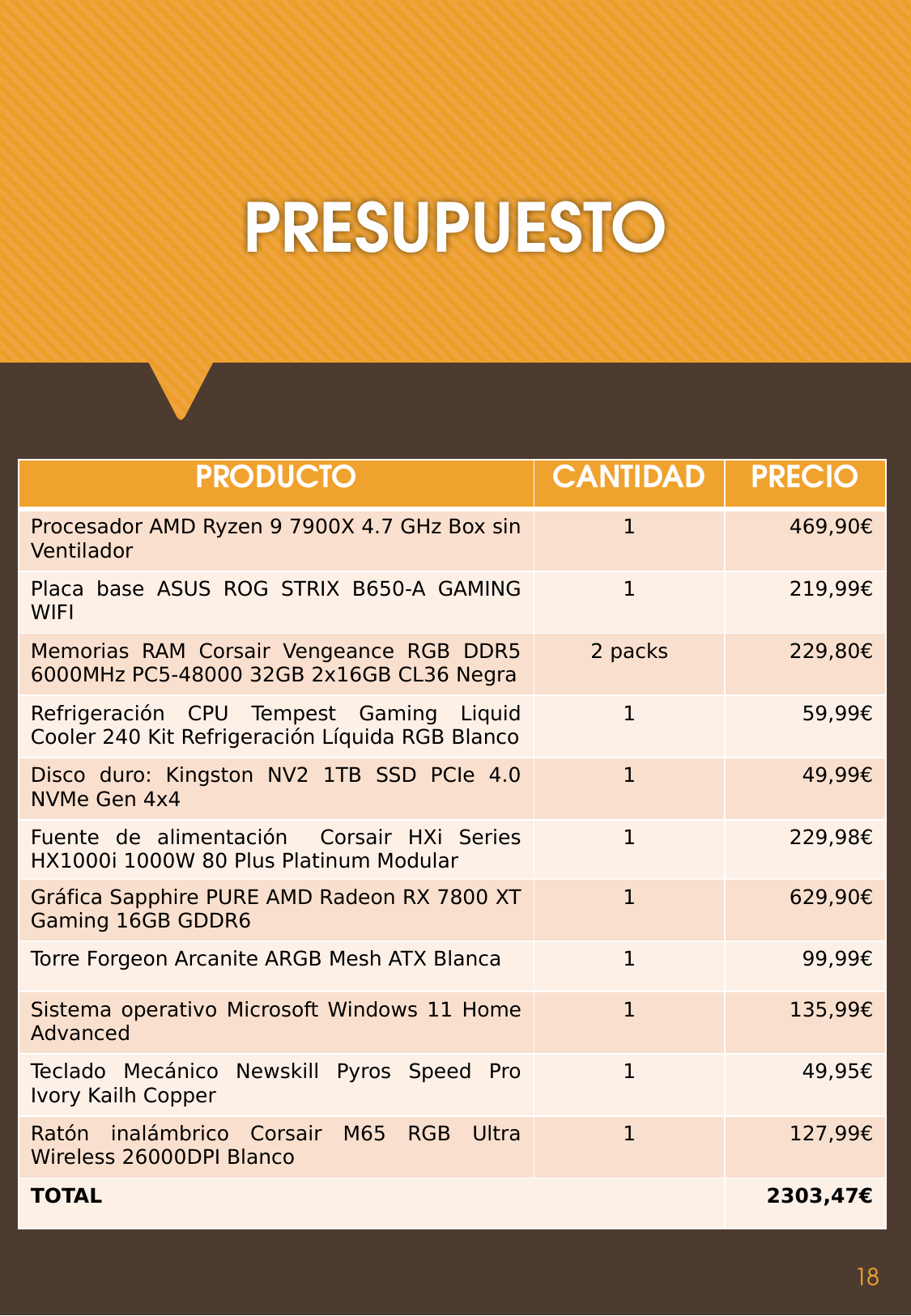

# PRESUPUESTO
| PRODUCTO | CANTIDAD | PRECIO |
| --- | --- | --- |
| Procesador AMD Ryzen 9 7900X 4.7 GHz Box sin Ventilador | 1 | 469,90€ |
| Placa base ASUS ROG STRIX B650-A GAMING WIFI | 1 | 219,99€ |
| Memorias RAM Corsair Vengeance RGB DDR5 6000MHz PC5-48000 32GB 2x16GB CL36 Negra | 2 packs | 229,80€ |
| Refrigeración CPU Tempest Gaming Liquid Cooler 240 Kit Refrigeración Líquida RGB Blanco | 1 | 59,99€ |
| Disco duro: Kingston NV2 1TB SSD PCIe 4.0 NVMe Gen 4x4 | 1 | 49,99€ |
| Fuente de alimentación Corsair HXi Series HX1000i 1000W 80 Plus Platinum Modular | 1 | 229,98€ |
| Gráfica Sapphire PURE AMD Radeon RX 7800 XT Gaming 16GB GDDR6 | 1 | 629,90€ |
| Torre Forgeon Arcanite ARGB Mesh ATX Blanca | 1 | 99,99€ |
| Sistema operativo Microsoft Windows 11 Home Advanced | 1 | 135,99€ |
| Teclado Mecánico Newskill Pyros Speed Pro Ivory Kailh Copper | 1 | 49,95€ |
| Ratón inalámbrico Corsair M65 RGB Ultra Wireless 26000DPI Blanco | 1 | 127,99€ |
| TOTAL |  | 2303,47€ |
18